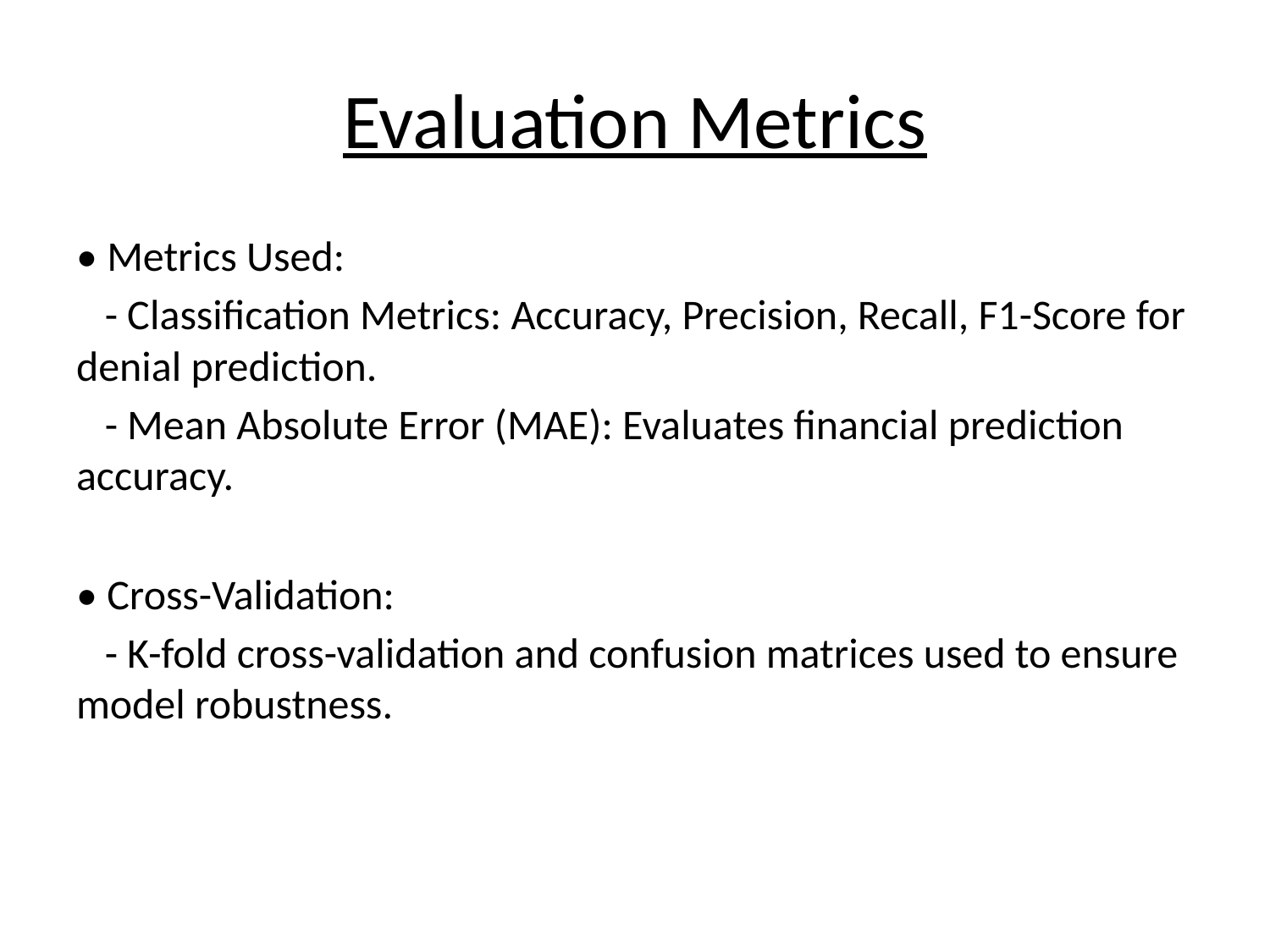

# Evaluation Metrics
• Metrics Used:
   - Classification Metrics: Accuracy, Precision, Recall, F1-Score for denial prediction.
   - Mean Absolute Error (MAE): Evaluates financial prediction accuracy.

• Cross-Validation:
   - K-fold cross-validation and confusion matrices used to ensure model robustness.